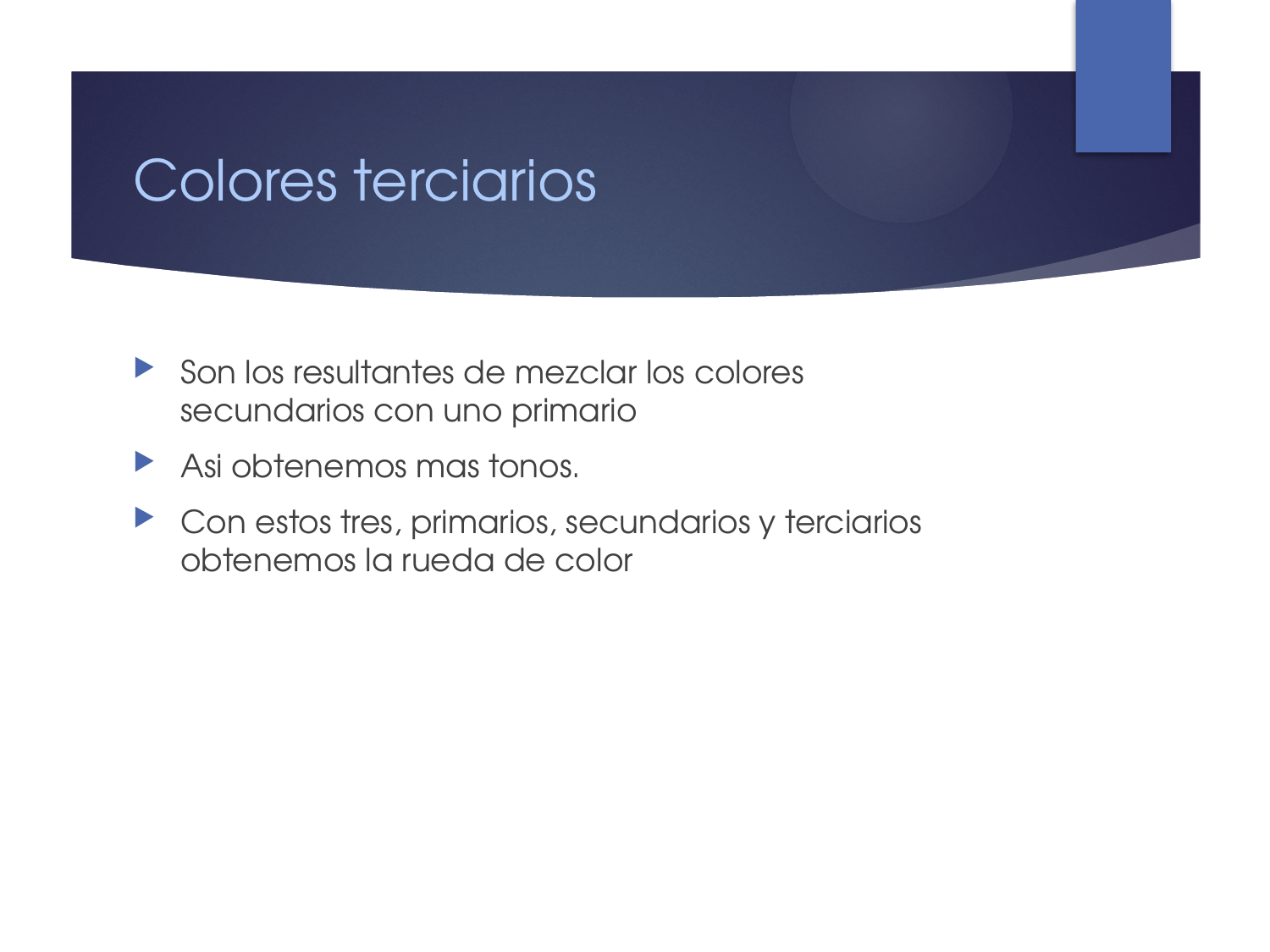

# Colores terciarios
Son los resultantes de mezclar los colores secundarios con uno primario
Asi obtenemos mas tonos.
Con estos tres, primarios, secundarios y terciarios obtenemos la rueda de color